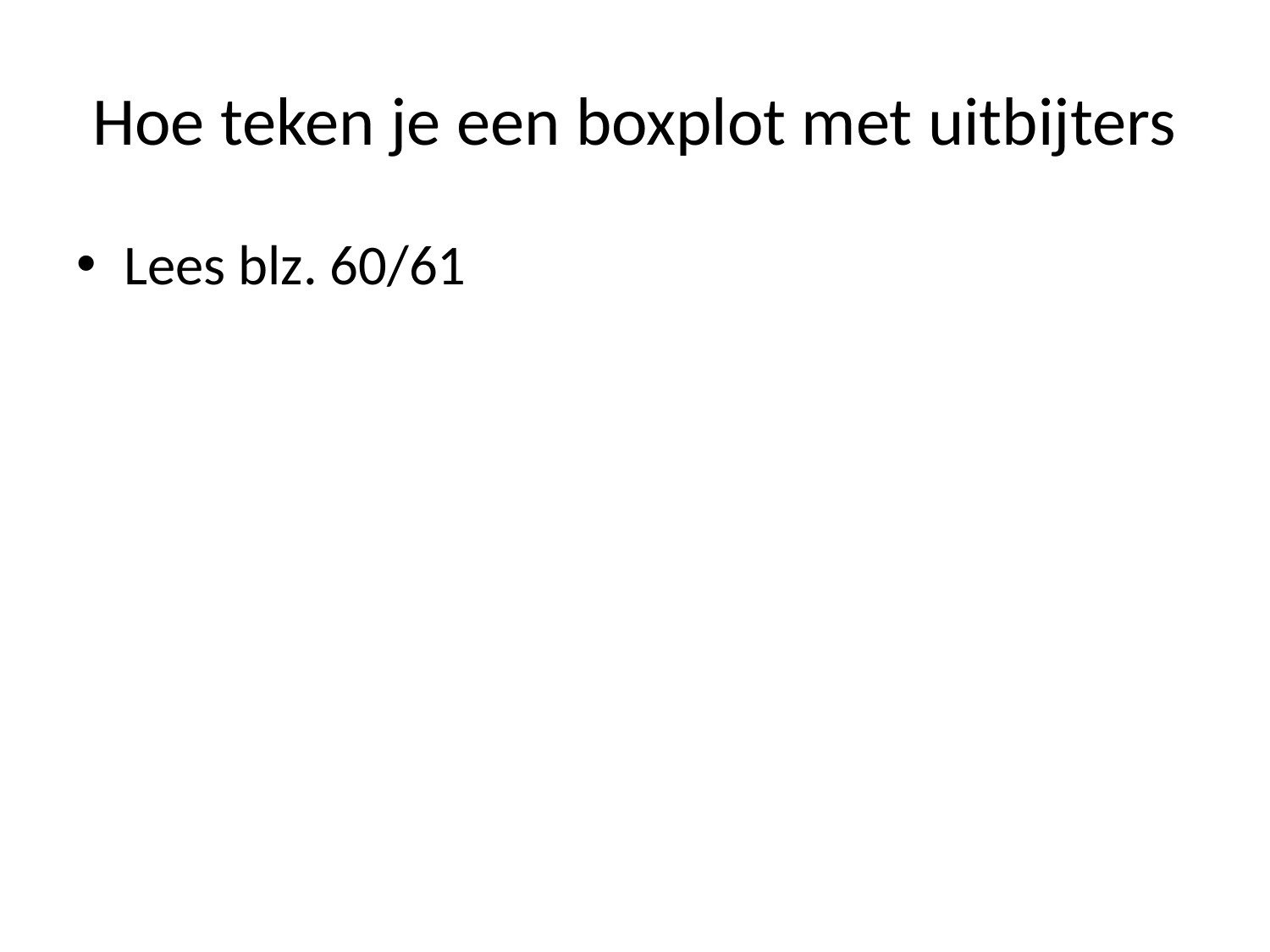

# Hoe teken je een boxplot met uitbijters
Lees blz. 60/61